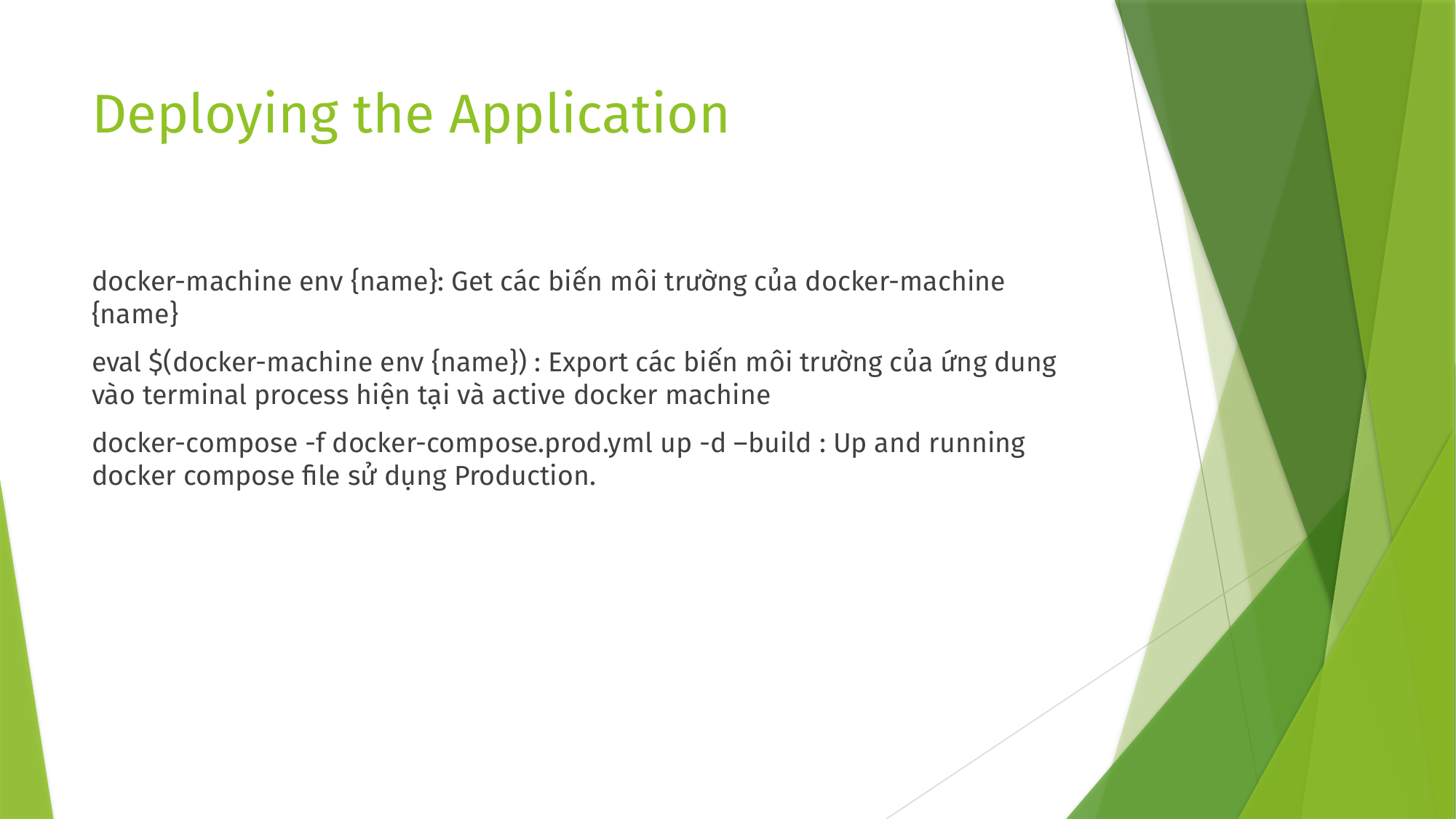

# Deploying the Application
docker-machine env {name}: Get các biến môi trường của docker-machine {name}
eval $(docker-machine env {name}) : Export các biến môi trường của ứng dung vào terminal process hiện tại và active docker machine
docker-compose -f docker-compose.prod.yml up -d –build : Up and running docker compose file sử dụng Production.